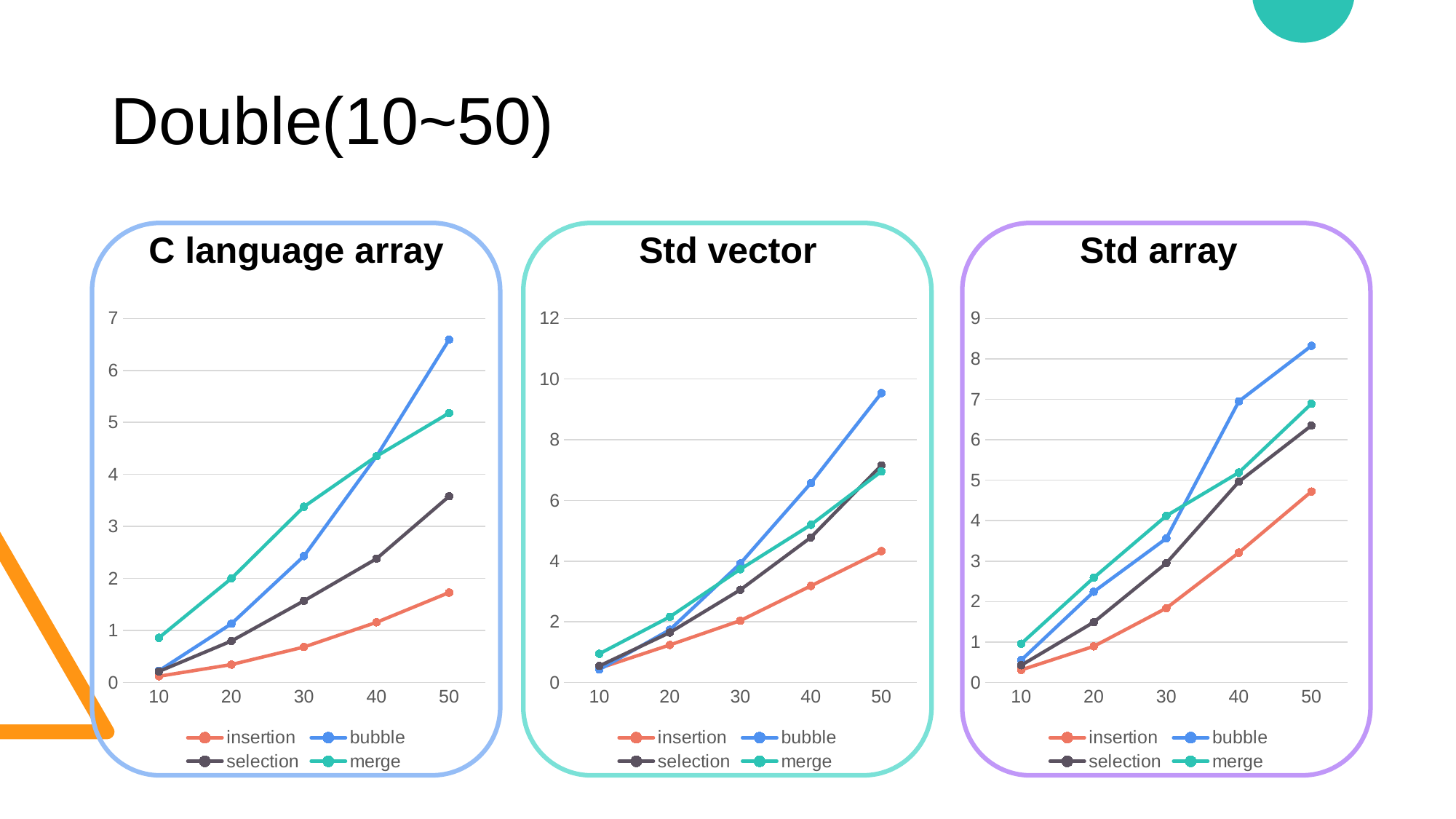

# Double(10~50)

Std vector

Std array
C language array

### Chart

| Category | insertion | bubble | selection | merge |
|---|---|---|---|---|
| 10 | 0.312 | 0.554 | 0.427 | 0.96 |
| 20 | 0.894 | 2.243 | 1.491 | 2.59 |
| 30 | 1.837 | 3.56 | 2.95 | 4.12 |
| 40 | 3.21 | 6.95 | 4.964 | 5.19 |
| 50 | 4.72 | 8.32 | 6.351 | 6.89 |

### Chart

| Category | insertion | bubble | selection | merge |
|---|---|---|---|---|
| 10 | 0.12 | 0.225 | 0.213 | 0.86 |
| 20 | 0.345 | 1.13 | 0.798 | 2.001 |
| 30 | 0.682 | 2.43 | 1.57 | 3.38 |
| 40 | 1.157 | 4.35 | 2.38 | 4.35 |
| 50 | 1.729 | 6.59 | 3.58 | 5.18 |

### Chart

| Category | insertion | bubble | selection | merge |
|---|---|---|---|---|
| 10 | 0.471 | 0.429 | 0.546 | 0.947 |
| 20 | 1.238 | 1.739 | 1.646 | 2.165 |
| 30 | 2.039 | 3.923 | 3.054 | 3.733 |
| 40 | 3.183 | 6.57 | 4.78 | 5.198 |
| 50 | 4.329 | 9.536 | 7.156 | 6.956 |